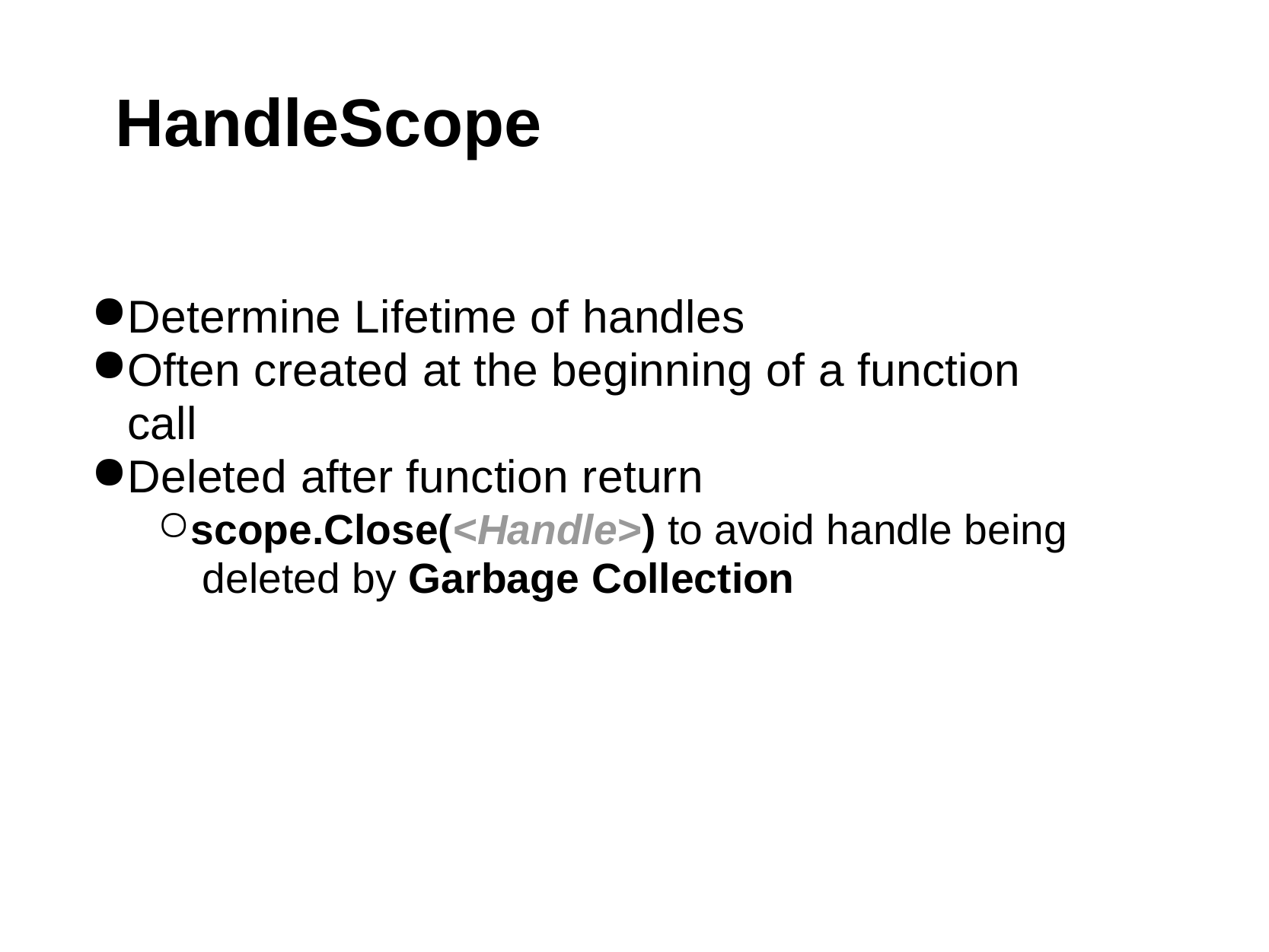

# HandleScope
Determine Lifetime of handles
Often created at the beginning of a function call
Deleted after function return
scope.Close(<Handle>) to avoid handle being  deleted by Garbage Collection